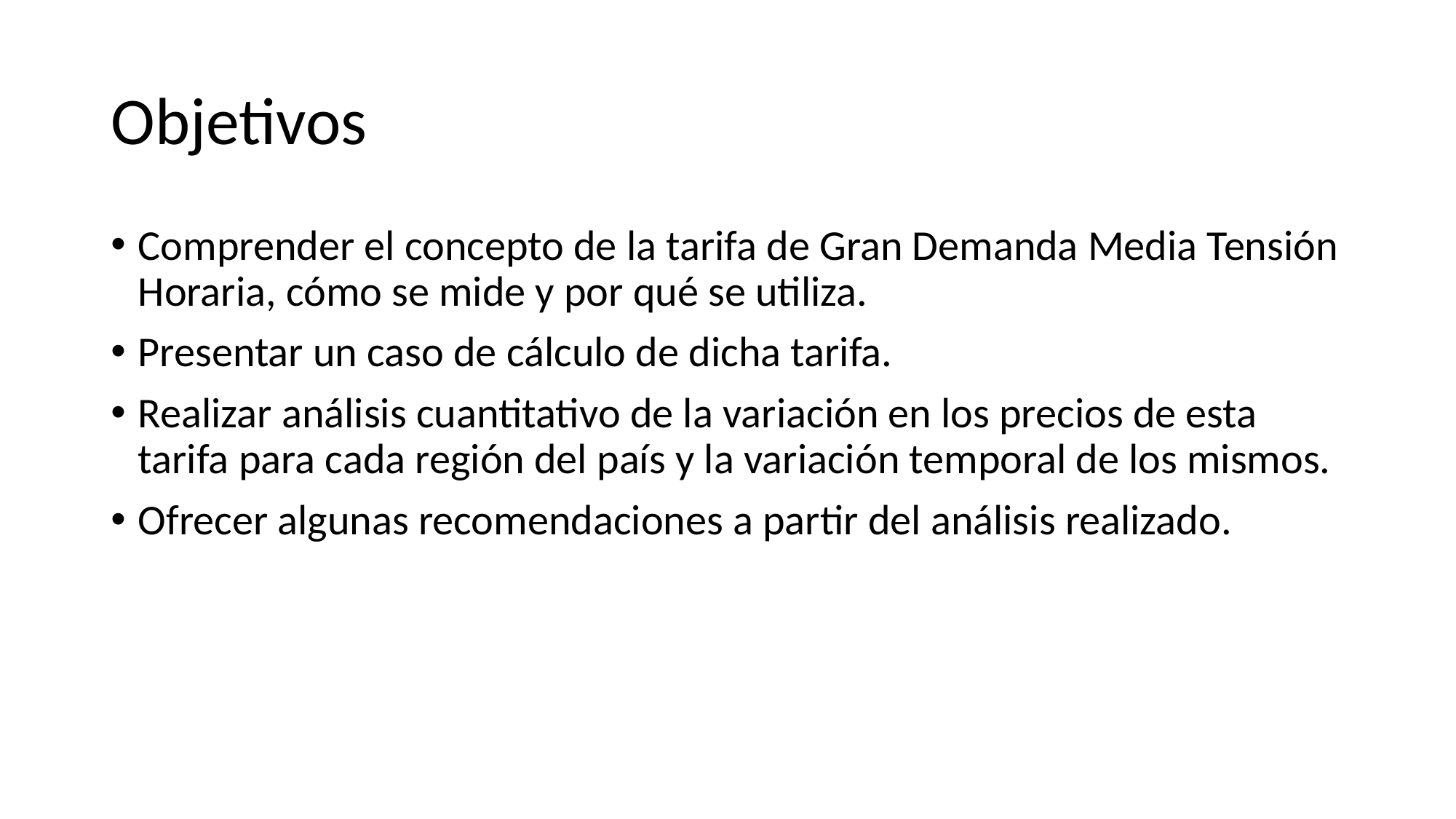

# Objetivos
Comprender el concepto de la tarifa de Gran Demanda Media Tensión Horaria, cómo se mide y por qué se utiliza.
Presentar un caso de cálculo de dicha tarifa.
Realizar análisis cuantitativo de la variación en los precios de esta tarifa para cada región del país y la variación temporal de los mismos.
Ofrecer algunas recomendaciones a partir del análisis realizado.